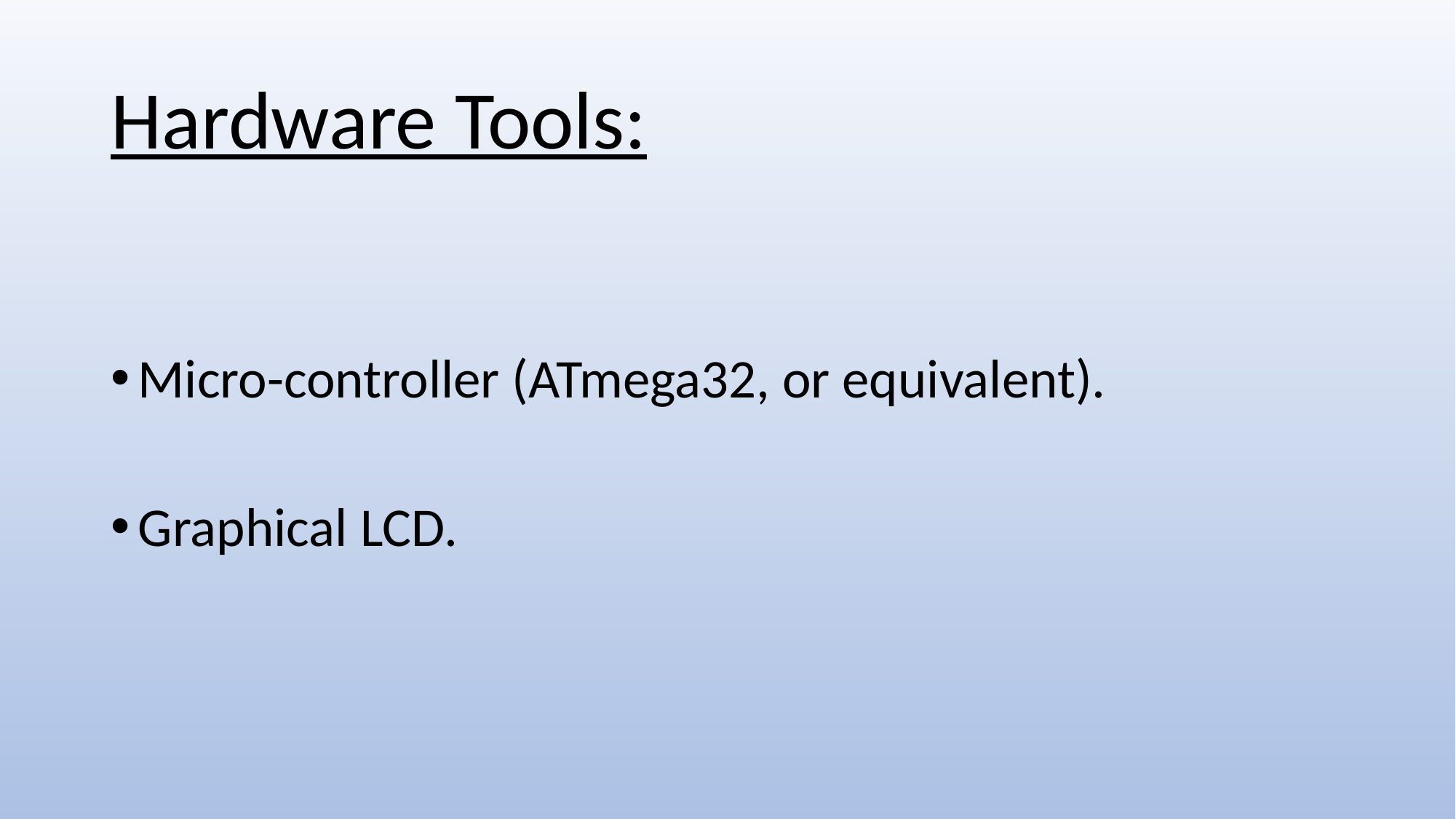

# Hardware Tools:

Micro-controller (ATmega32, or equivalent).

Graphical LCD.